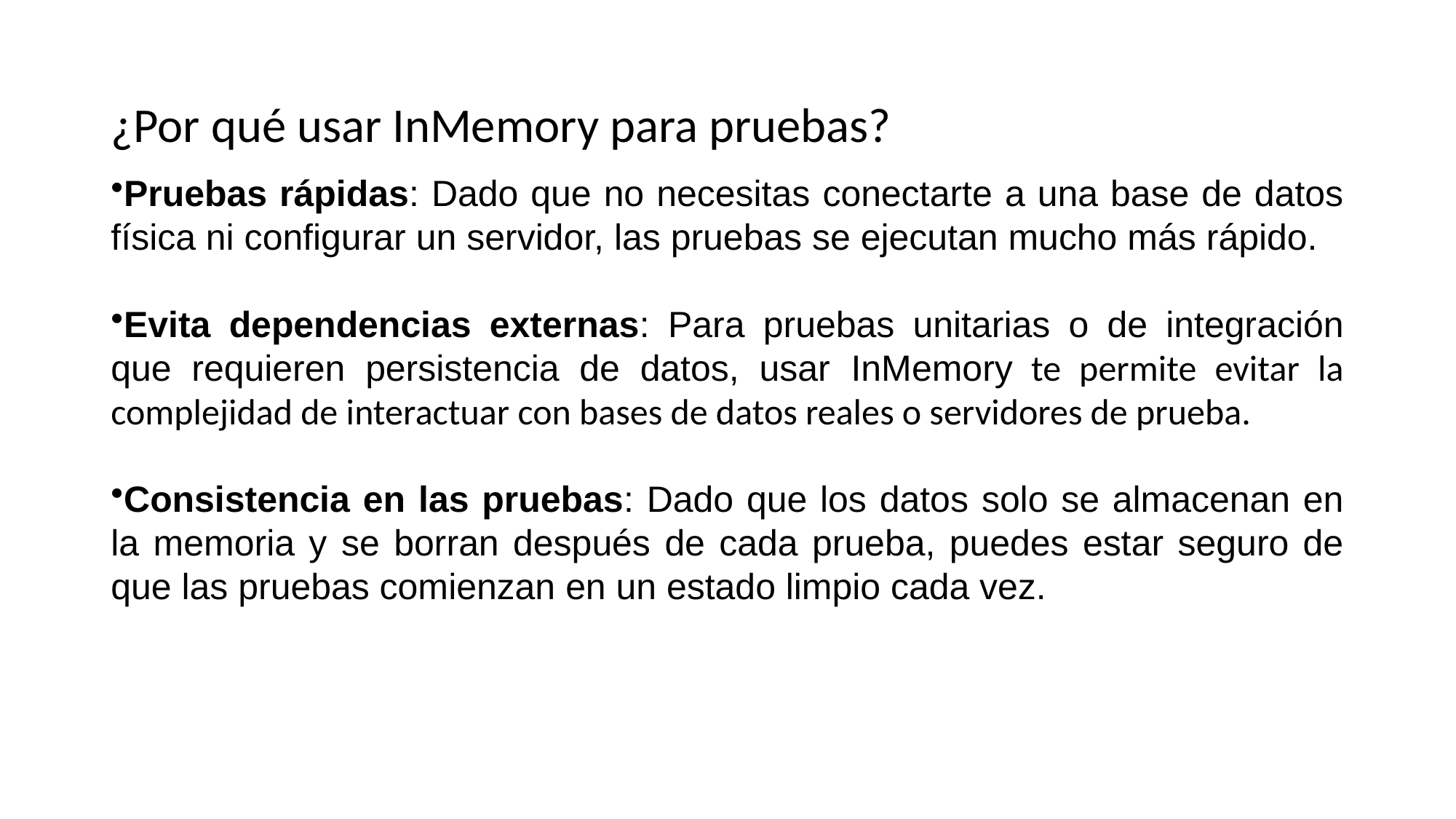

# ¿Por qué usar InMemory para pruebas?
Pruebas rápidas: Dado que no necesitas conectarte a una base de datos física ni configurar un servidor, las pruebas se ejecutan mucho más rápido.

Evita dependencias externas: Para pruebas unitarias o de integración que requieren persistencia de datos, usar InMemory te permite evitar la complejidad de interactuar con bases de datos reales o servidores de prueba.

Consistencia en las pruebas: Dado que los datos solo se almacenan en la memoria y se borran después de cada prueba, puedes estar seguro de que las pruebas comienzan en un estado limpio cada vez.